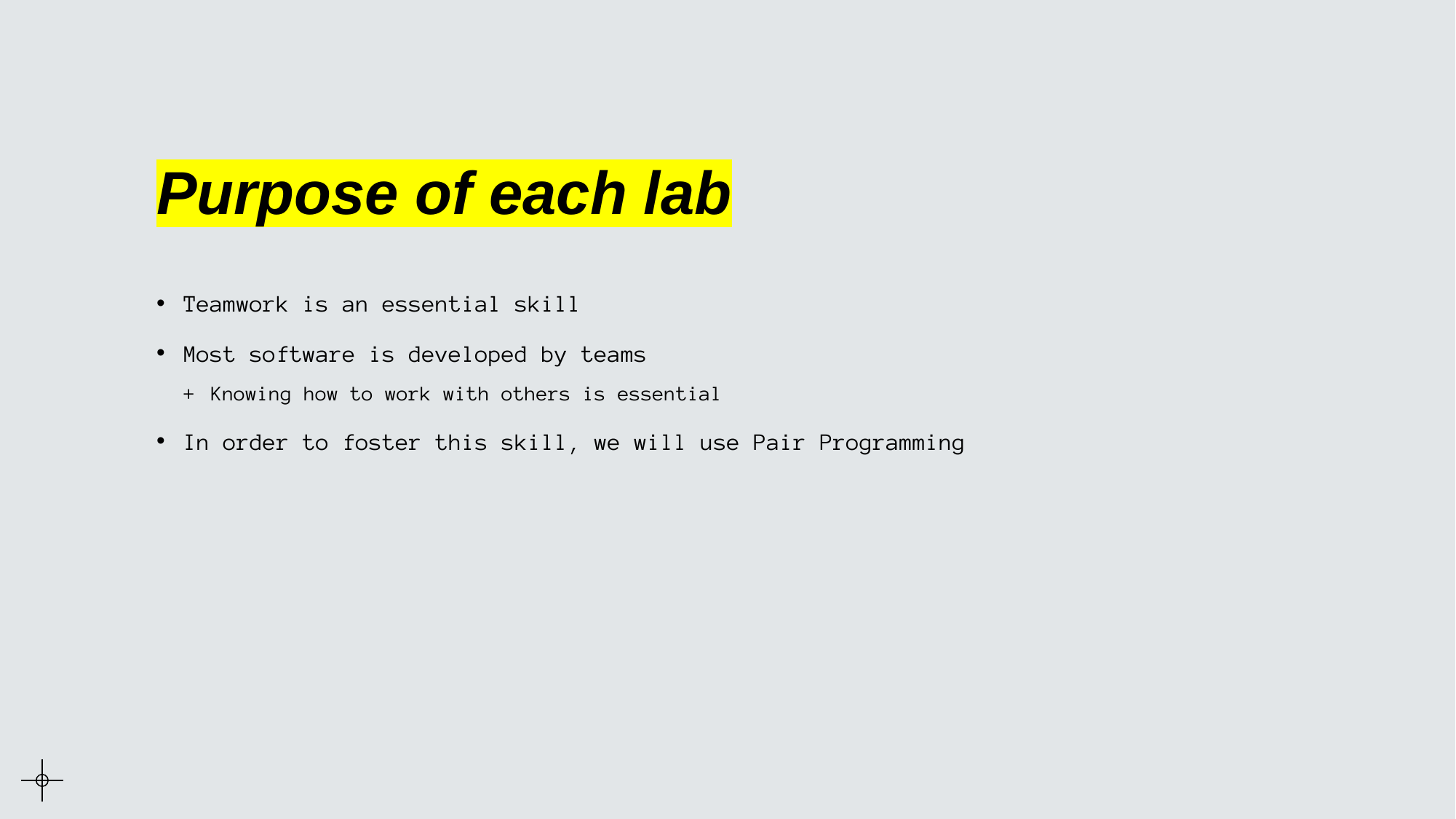

# Purpose of each lab
Teamwork is an essential skill
Most software is developed by teams
Knowing how to work with others is essential
In order to foster this skill, we will use Pair Programming